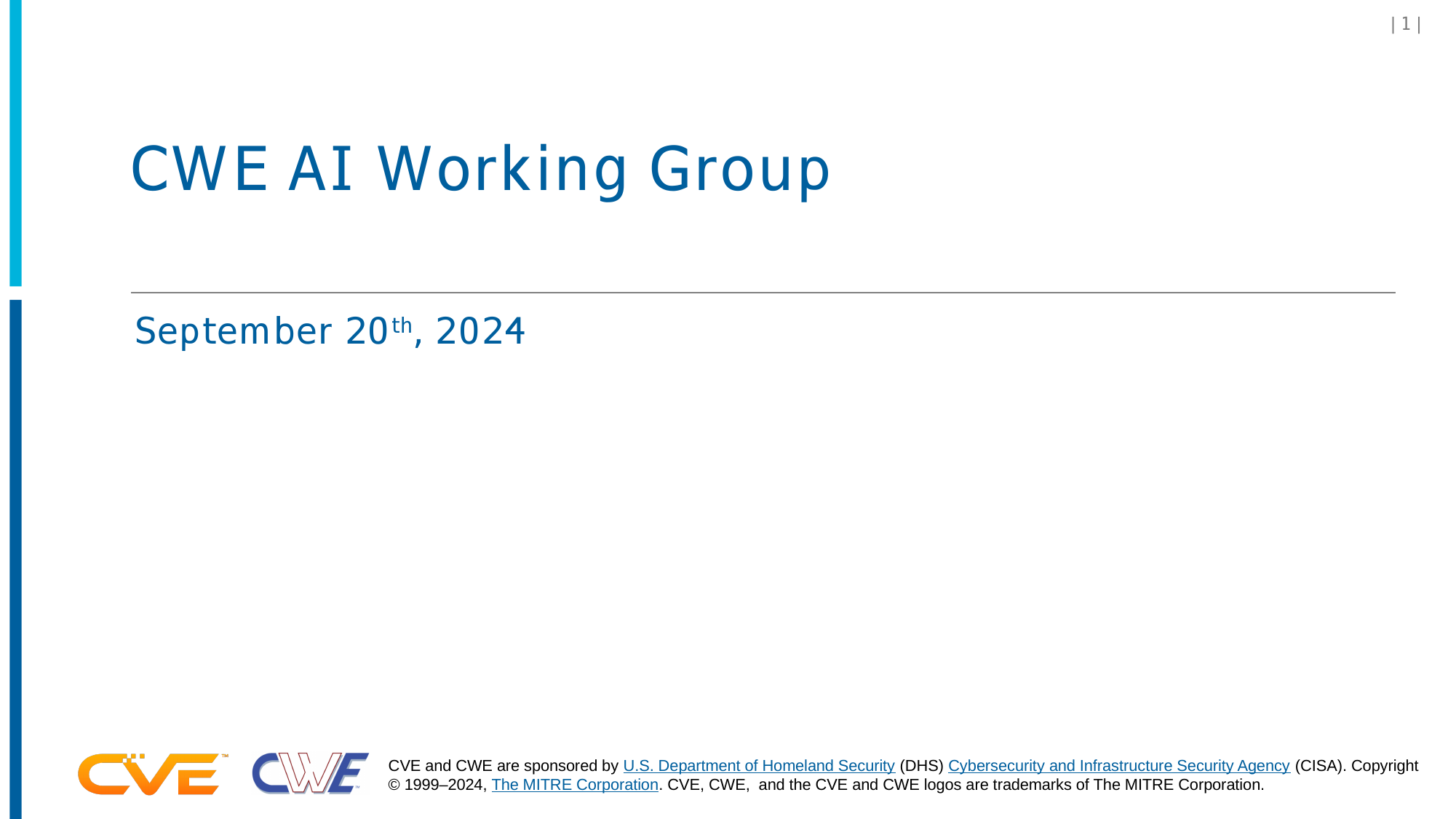

| 1 |
# CWE AI Working Group
September 20th, 2024